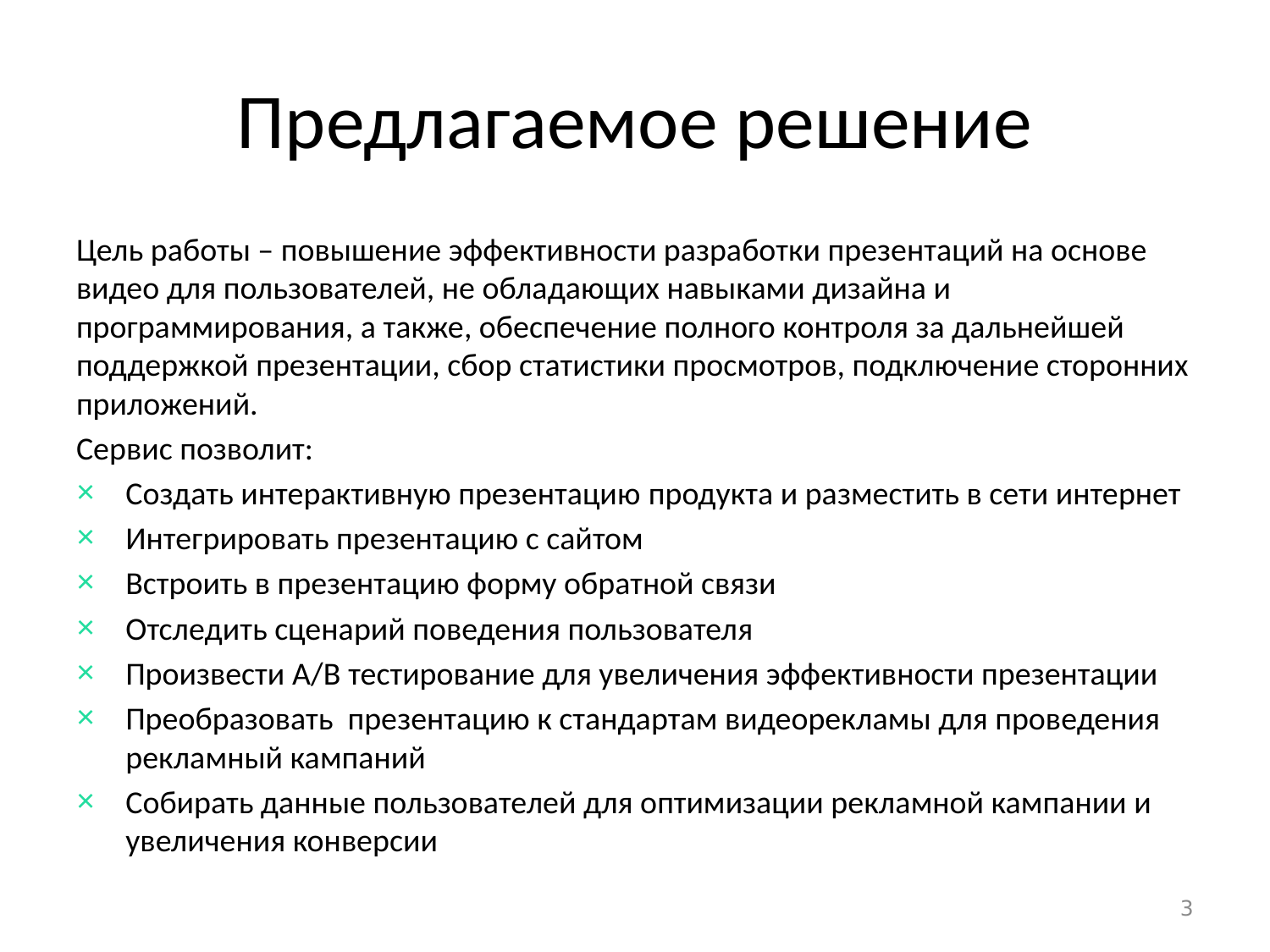

# Предлагаемое решение
Цель работы – повышение эффективности разработки презентаций на основе видео для пользователей, не обладающих навыками дизайна и программирования, а также, обеспечение полного контроля за дальнейшей поддержкой презентации, сбор статистики просмотров, подключение сторонних приложений.
Сервис позволит:
Создать интерактивную презентацию продукта и разместить в сети интернет
Интегрировать презентацию с сайтом
Встроить в презентацию форму обратной связи
Отследить сценарий поведения пользователя
Произвести A/B тестирование для увеличения эффективности презентации
Преобразовать  презентацию к стандартам видеорекламы для проведения рекламный кампаний
Собирать данные пользователей для оптимизации рекламной кампании и увеличения конверсии

3